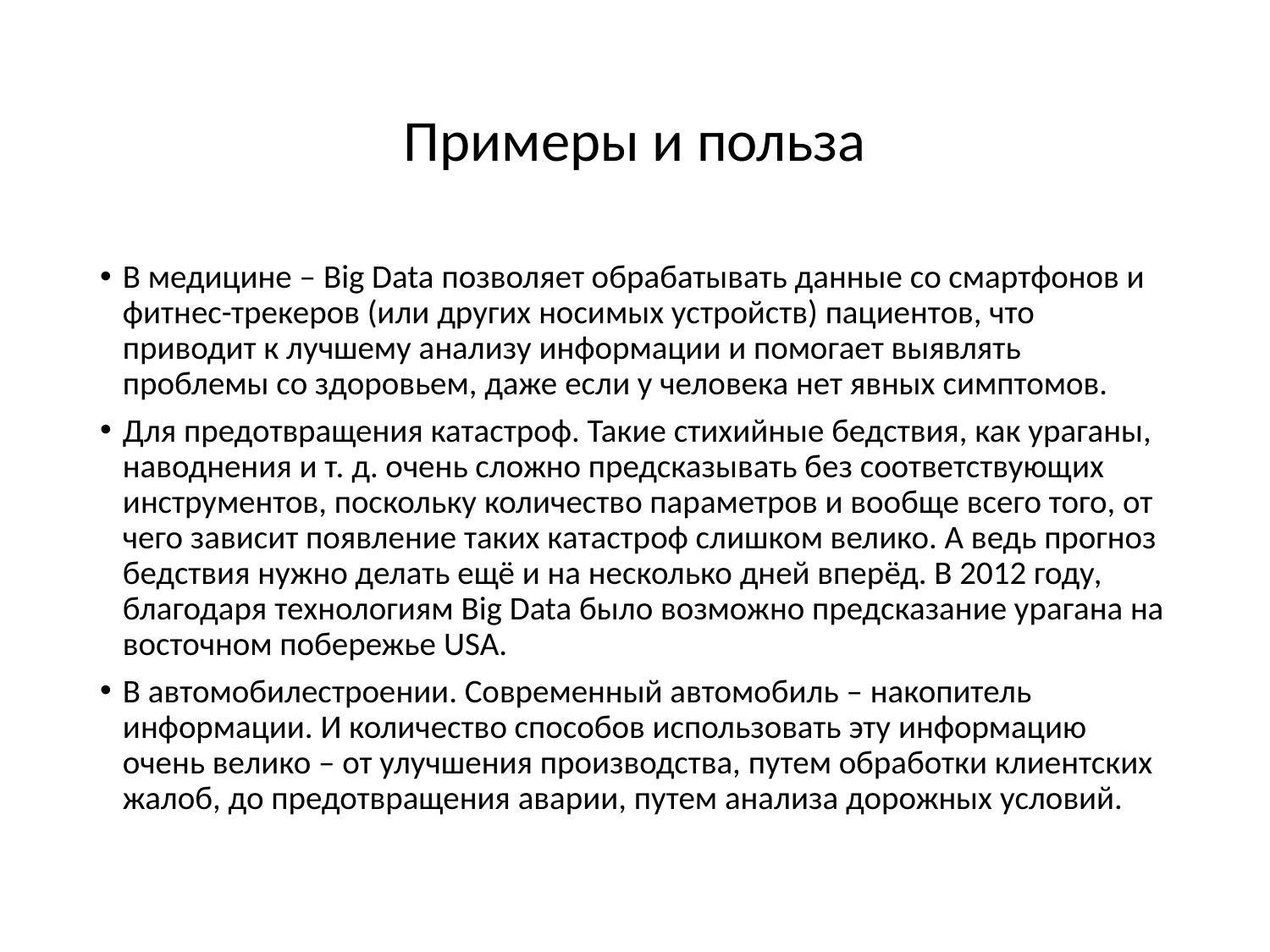

# Примеры и польза
В медицине – Big Data позволяет обрабатывать данные со смартфонов и фитнес-трекеров (или других носимых устройств) пациентов, что приводит к лучшему анализу информации и помогает выявлять проблемы со здоровьем, даже если у человека нет явных симптомов.
Для предотвращения катастроф. Такие стихийные бедствия, как ураганы, наводнения и т. д. очень сложно предсказывать без соответствующих инструментов, поскольку количество параметров и вообще всего того, от чего зависит появление таких катастроф слишком велико. А ведь прогноз бедствия нужно делать ещё и на несколько дней вперёд. В 2012 году, благодаря технологиям Big Data было возможно предсказание урагана на восточном побережье USA.
В автомобилестроении. Современный автомобиль – накопитель информации. И количество способов использовать эту информацию очень велико – от улучшения производства, путем обработки клиентских жалоб, до предотвращения аварии, путем анализа дорожных условий.